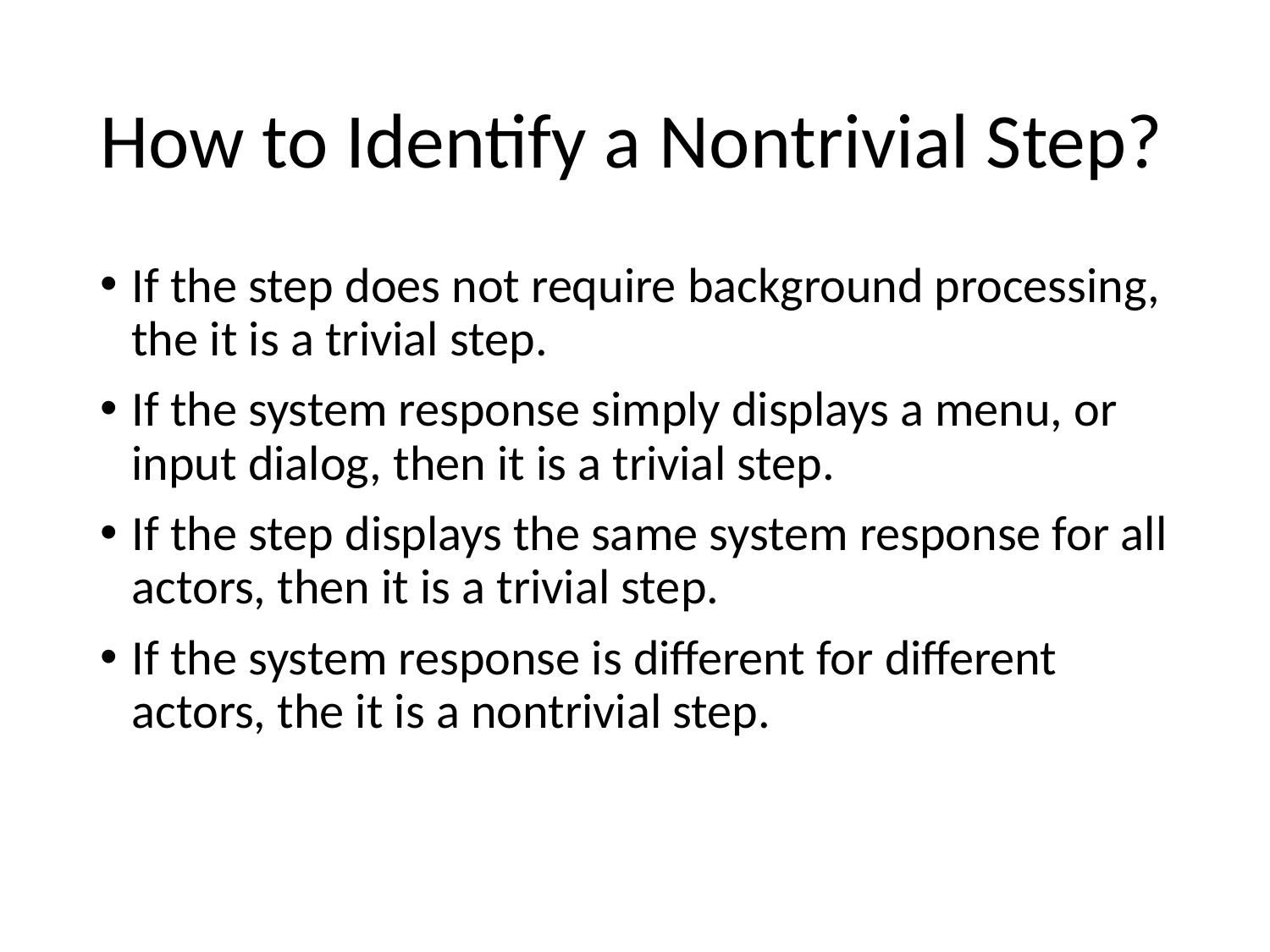

# How to Identify a Nontrivial Step?
If the step does not require background processing, the it is a trivial step.
If the system response simply displays a menu, or input dialog, then it is a trivial step.
If the step displays the same system response for all actors, then it is a trivial step.
If the system response is different for different actors, the it is a nontrivial step.